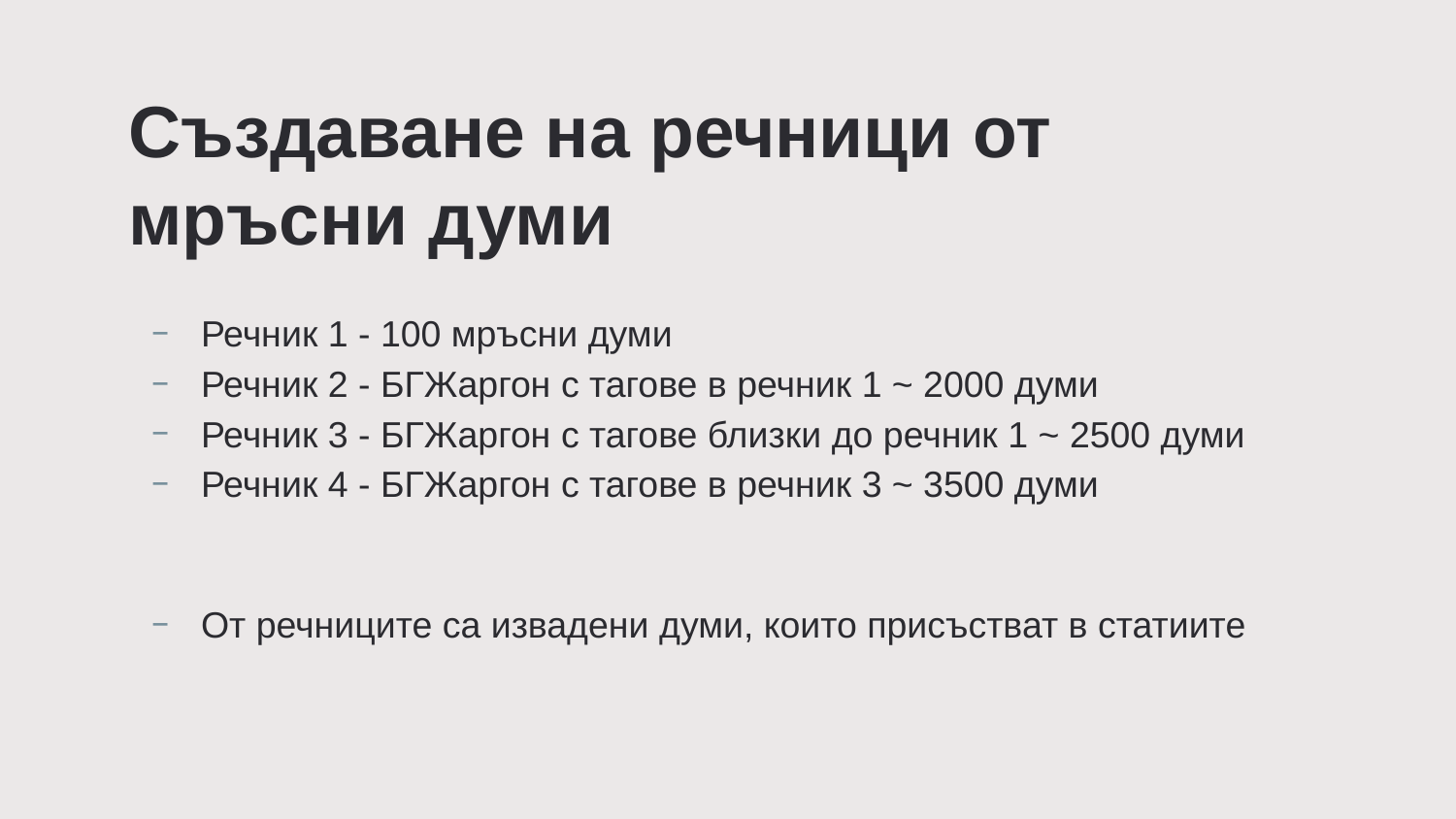

Създаване на речници от мръсни думи
Речник 1 - 100 мръсни думи
Речник 2 - БГЖаргон с тагове в речник 1 ~ 2000 думи
Речник 3 - БГЖаргон с тагове близки до речник 1 ~ 2500 думи
Речник 4 - БГЖаргон с тагове в речник 3 ~ 3500 думи

От речниците са извадени думи, които присъстват в статиите